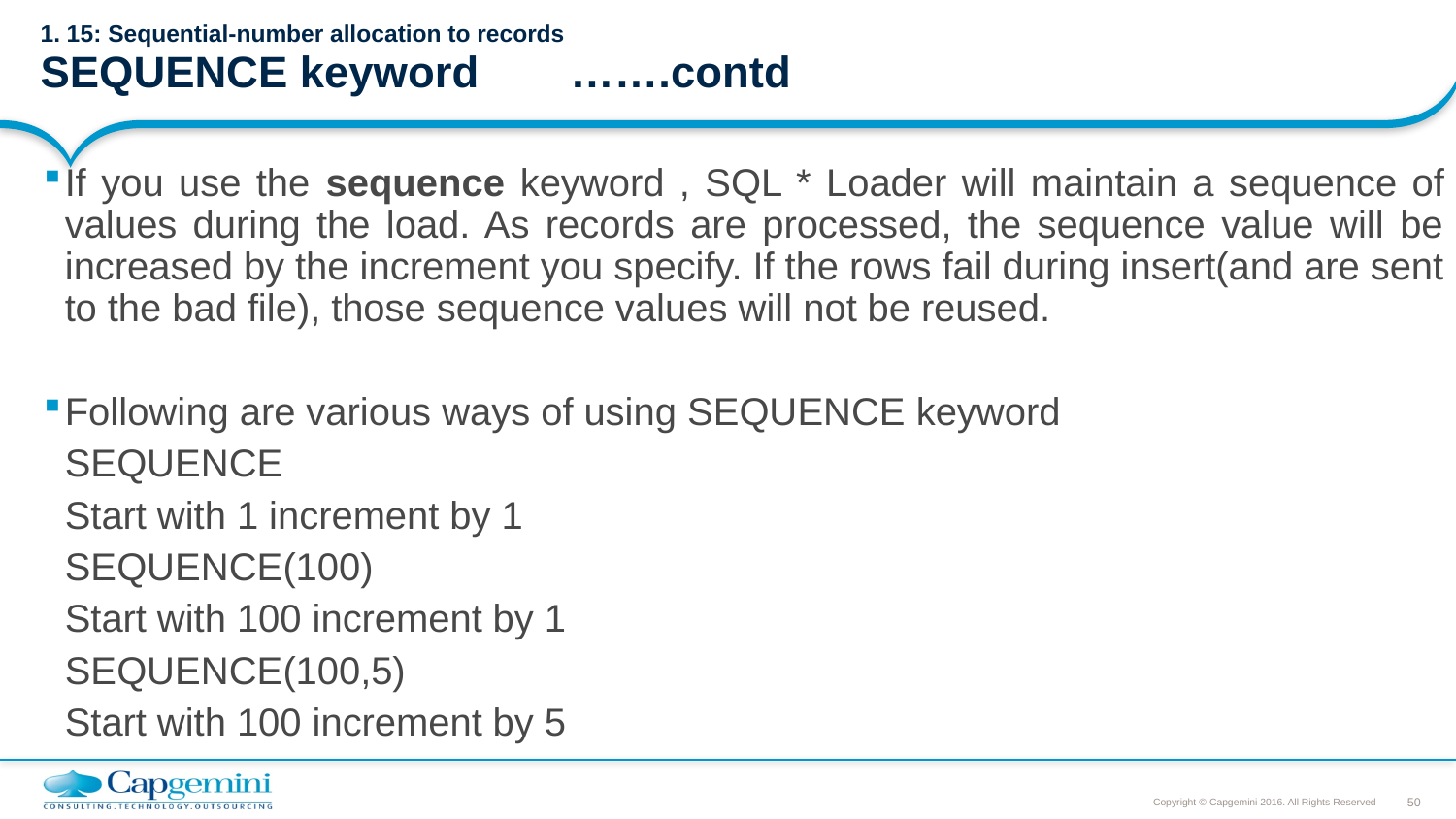

# 1. 15: Sequential-number allocation to records SEQUENCE keyword					…….contd
If you use the sequence keyword , SQL * Loader will maintain a sequence of values during the load. As records are processed, the sequence value will be increased by the increment you specify. If the rows fail during insert(and are sent to the bad file), those sequence values will not be reused.

Following are various ways of using SEQUENCE keyword
	SEQUENCE
		Start with 1 increment by 1
	SEQUENCE(100)
		Start with 100 increment by 1
	SEQUENCE(100,5)
		Start with 100 increment by 5